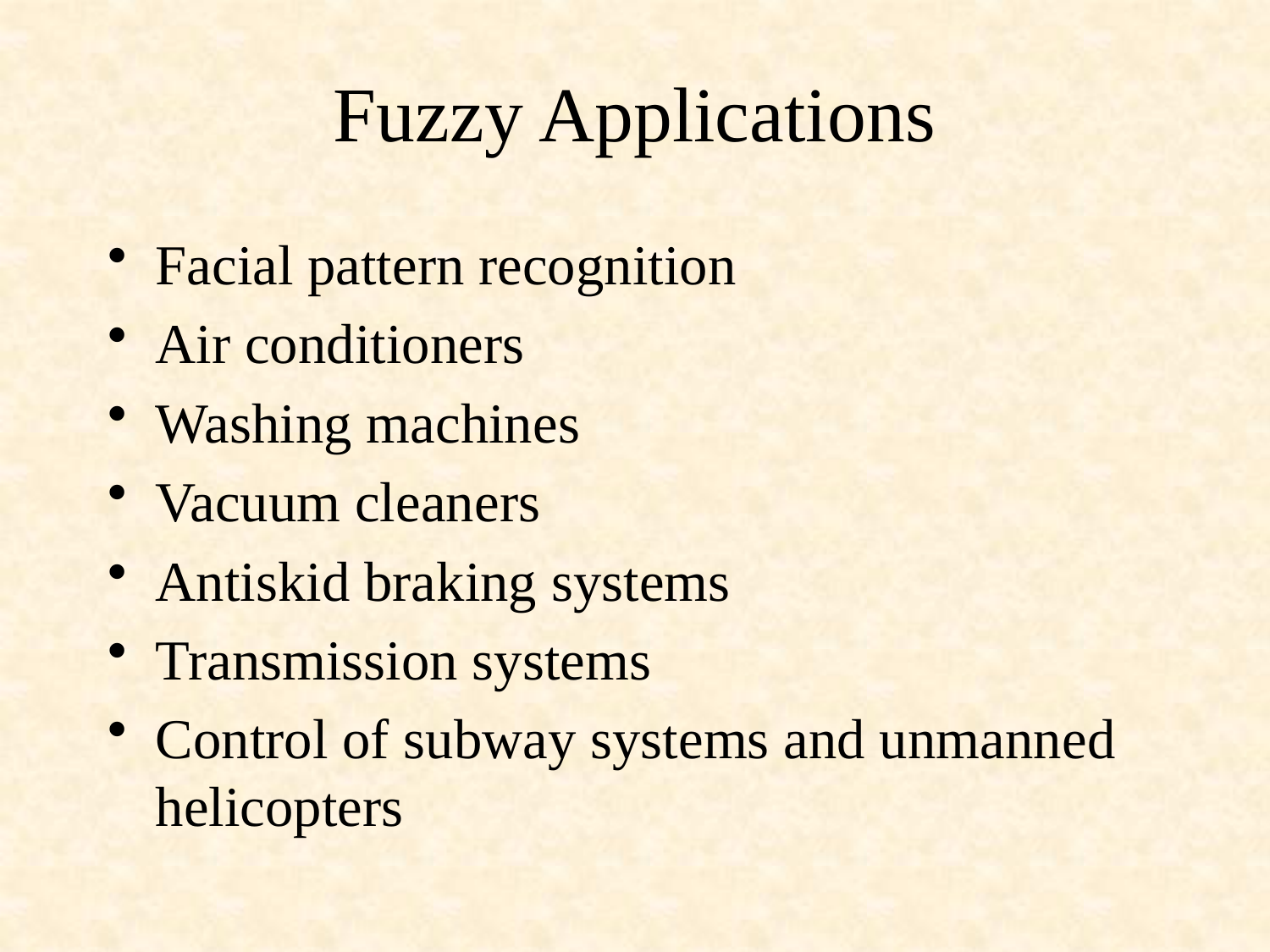

# Fuzzy Applications
Facial pattern recognition
Air conditioners
Washing machines
Vacuum cleaners
Antiskid braking systems
Transmission systems
Control of subway systems and unmanned helicopters